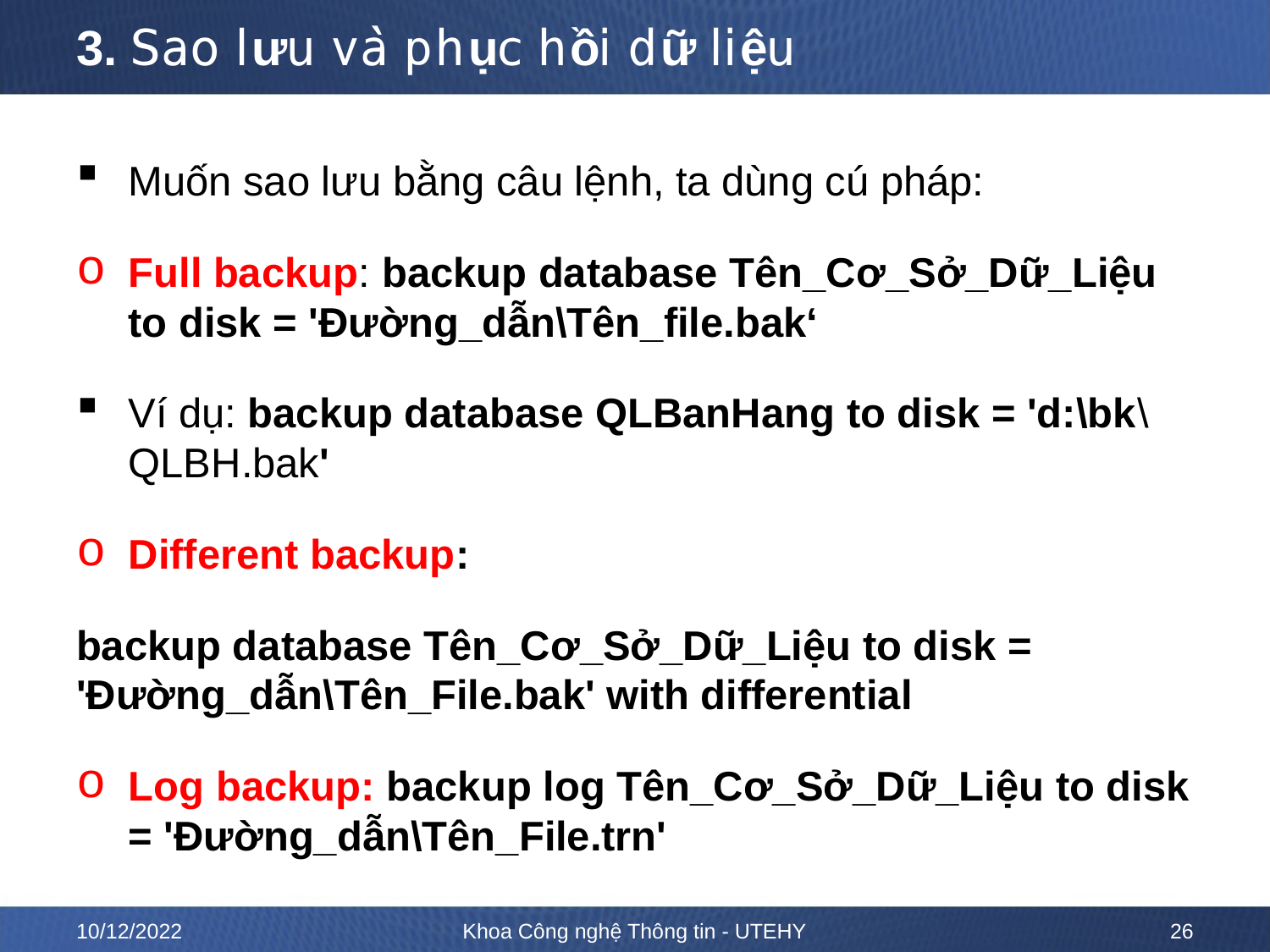

# 3. Sao lưu và phục hồi dữ liệu
Muốn sao lưu bằng câu lệnh, ta dùng cú pháp:
Full backup: backup database Tên_Cơ_Sở_Dữ_Liệu to disk = 'Đường_dẫn\Tên_file.bak‘
Ví dụ: backup database QLBanHang to disk = 'd:\bk\QLBH.bak'
Different backup:
backup database Tên_Cơ_Sở_Dữ_Liệu to disk = 'Đường_dẫn\Tên_File.bak' with differential
Log backup: backup log Tên_Cơ_Sở_Dữ_Liệu to disk = 'Đường_dẫn\Tên_File.trn'
10/12/2022
Khoa Công nghệ Thông tin - UTEHY
26